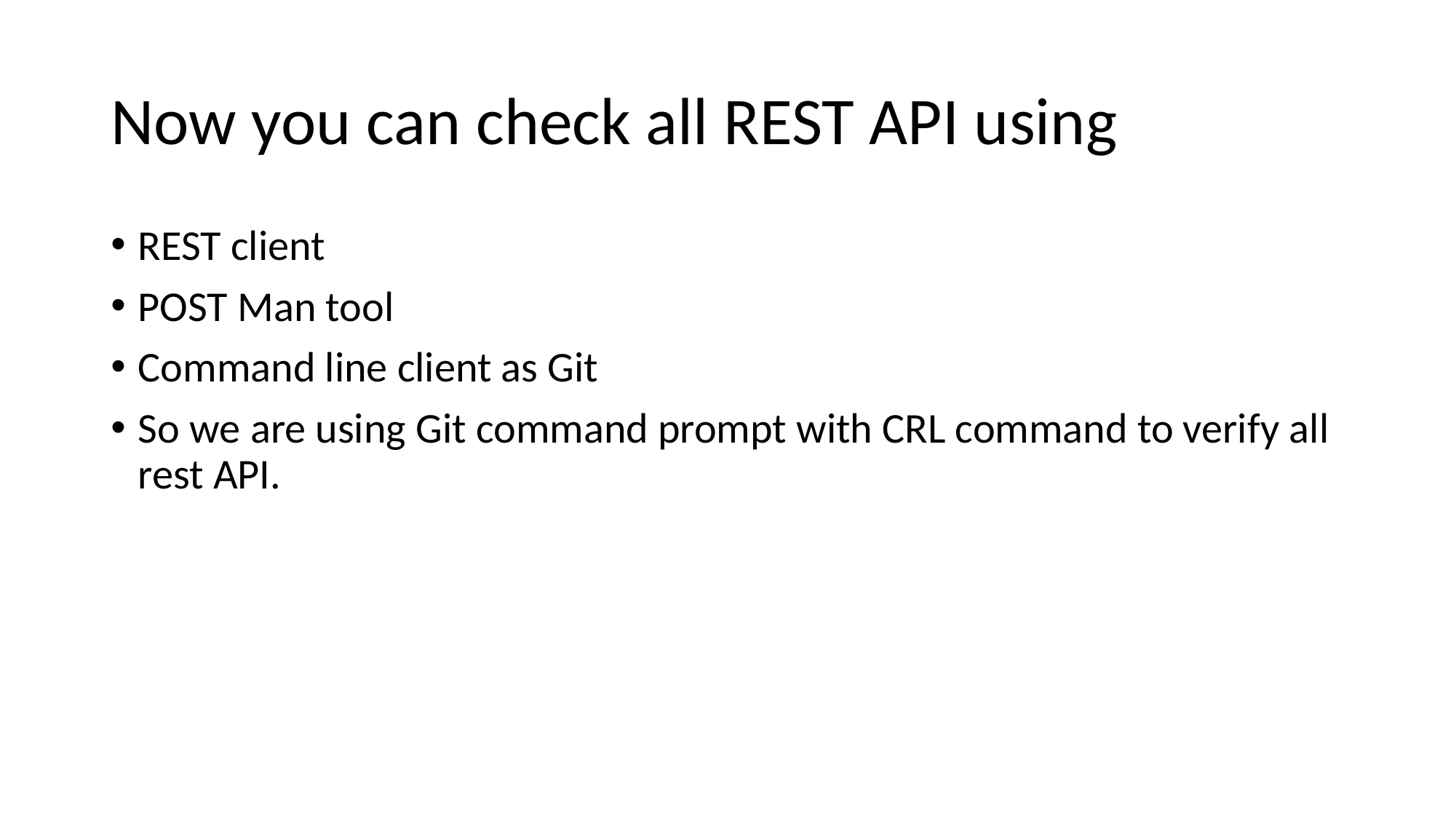

# Now you can check all REST API using
REST client
POST Man tool
Command line client as Git
So we are using Git command prompt with CRL command to verify all rest API.